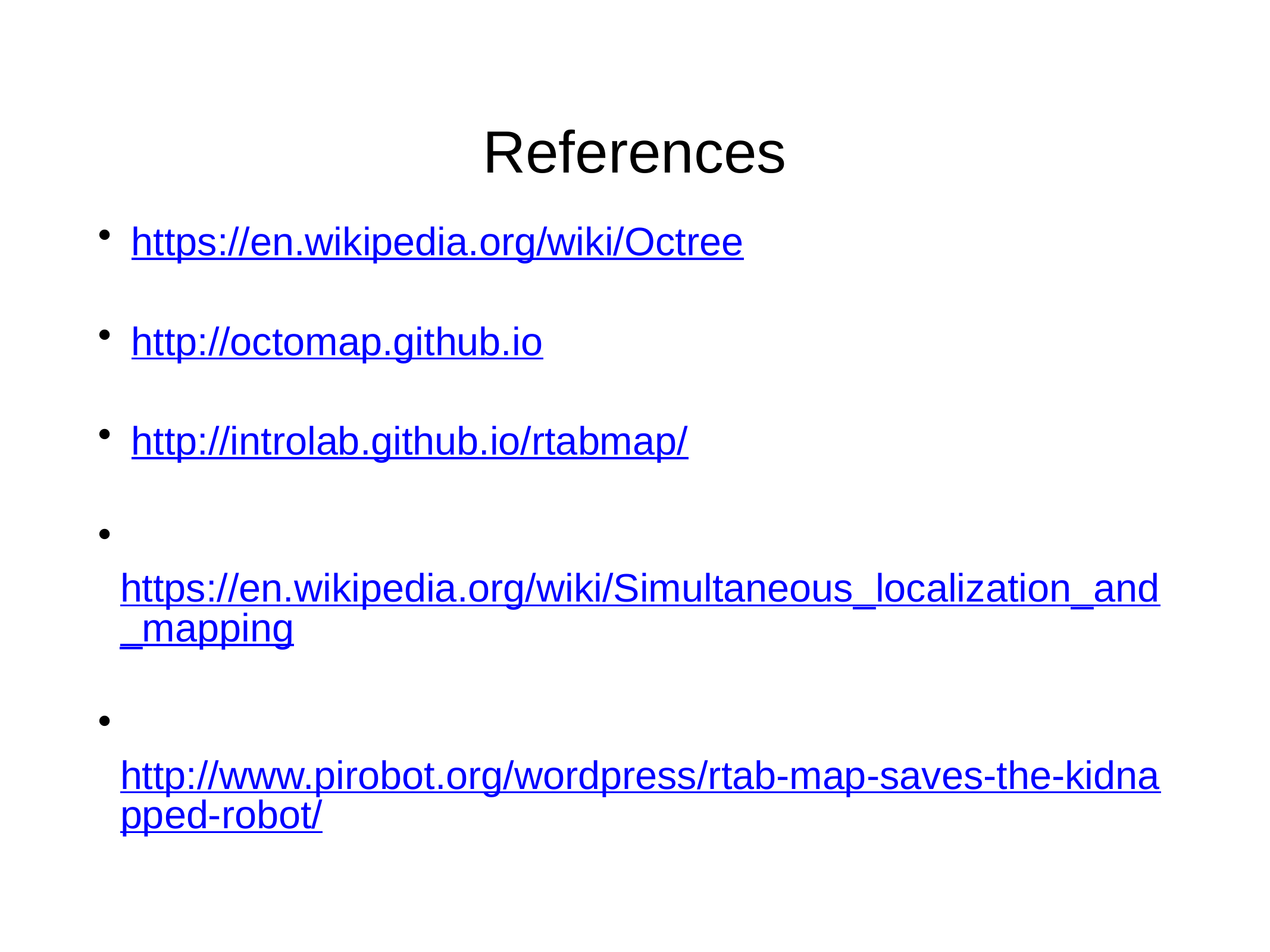

# References
 https://en.wikipedia.org/wiki/Octree
 http://octomap.github.io
 http://introlab.github.io/rtabmap/
 https://en.wikipedia.org/wiki/Simultaneous_localization_and_mapping
 http://www.pirobot.org/wordpress/rtab-map-saves-the-kidnapped-robot/